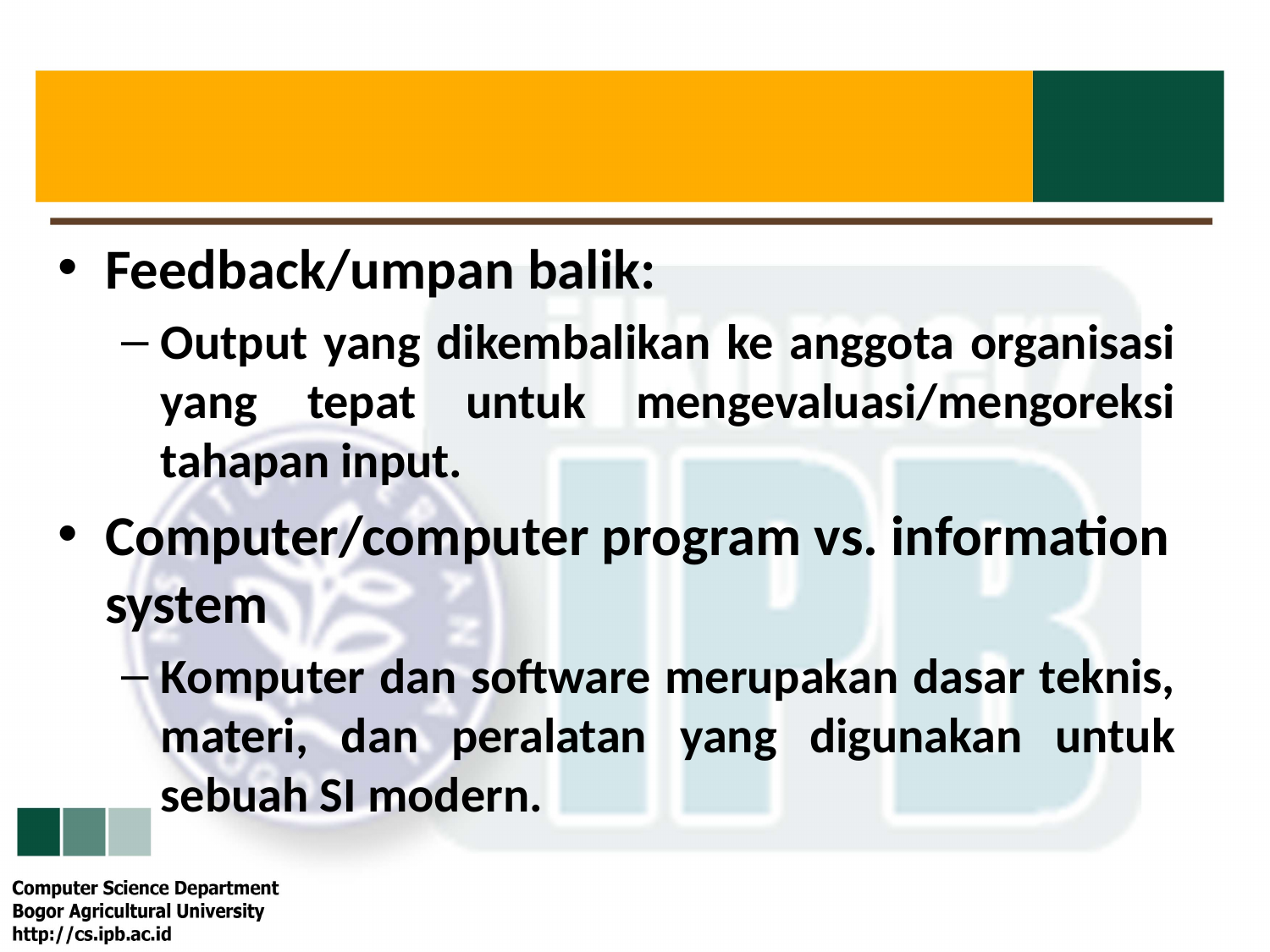

#
Feedback/umpan balik:
Output yang dikembalikan ke anggota organisasi yang tepat untuk mengevaluasi/mengoreksi tahapan input.
Computer/computer program vs. information system
Komputer dan software merupakan dasar teknis, materi, dan peralatan yang digunakan untuk sebuah SI modern.